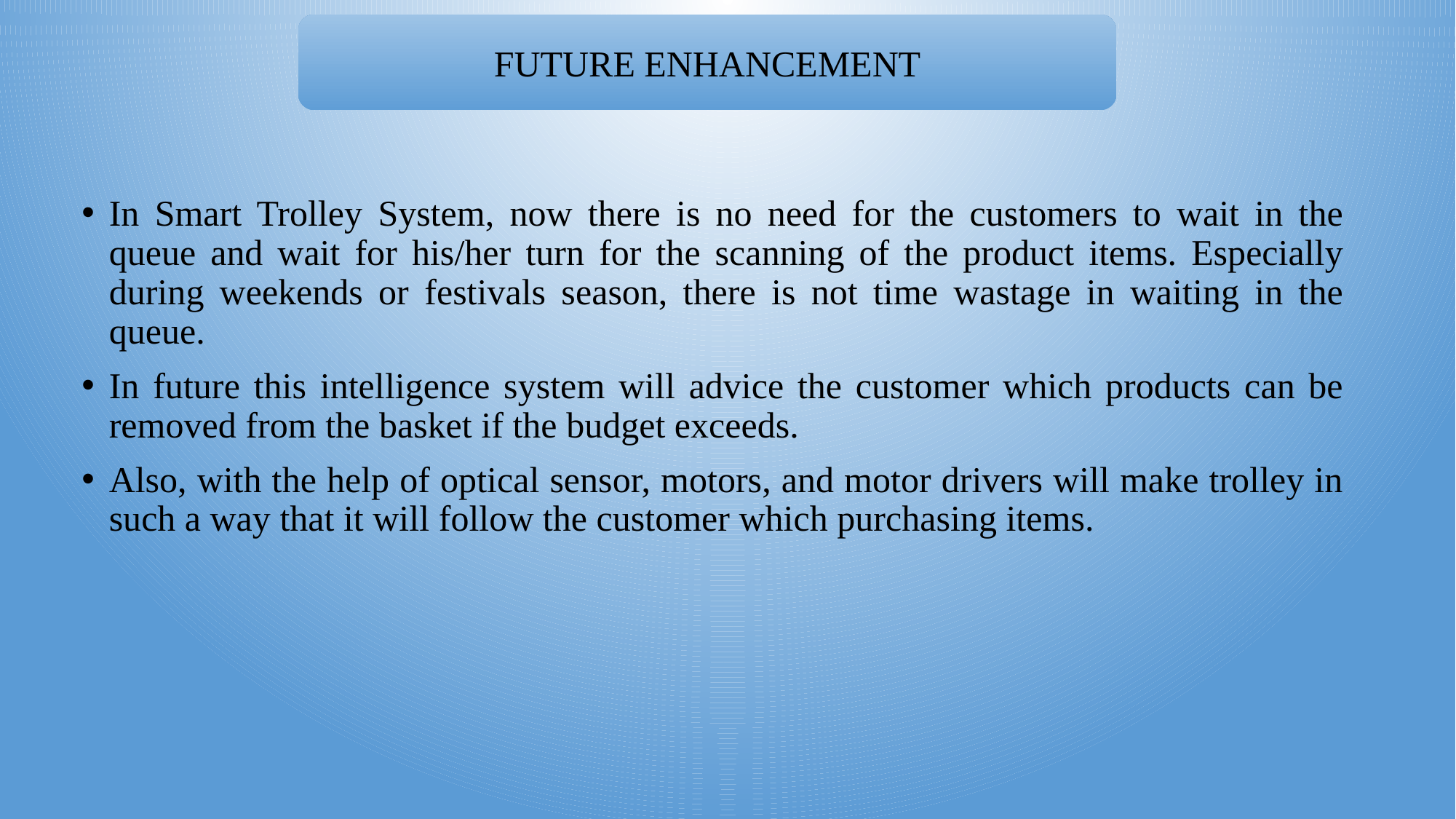

FUTURE ENHANCEMENT
In Smart Trolley System, now there is no need for the customers to wait in the queue and wait for his/her turn for the scanning of the product items. Especially during weekends or festivals season, there is not time wastage in waiting in the queue.
In future this intelligence system will advice the customer which products can be removed from the basket if the budget exceeds.
Also, with the help of optical sensor, motors, and motor drivers will make trolley in such a way that it will follow the customer which purchasing items.